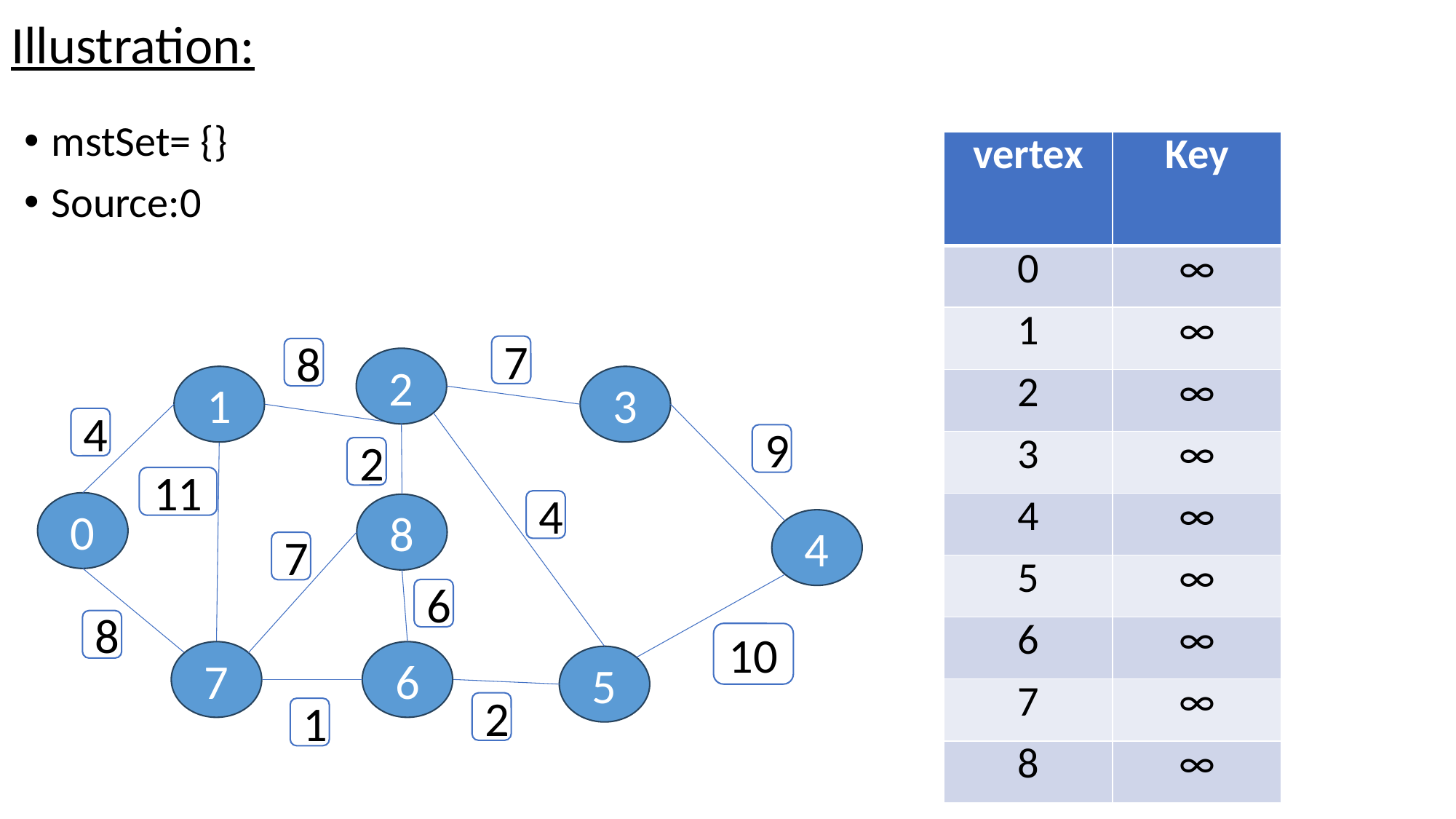

# Illustration:
mstSet= {}
Source:0
| vertex | Key |
| --- | --- |
| 0 | ∞ |
| 1 | ∞ |
| 2 | ∞ |
| 3 | ∞ |
| 4 | ∞ |
| 5 | ∞ |
| 6 | ∞ |
| 7 | ∞ |
| 8 | ∞ |
7
8
2
1
3
0
8
4
7
6
5
4
9
2
11
4
7
6
8
10
2
1